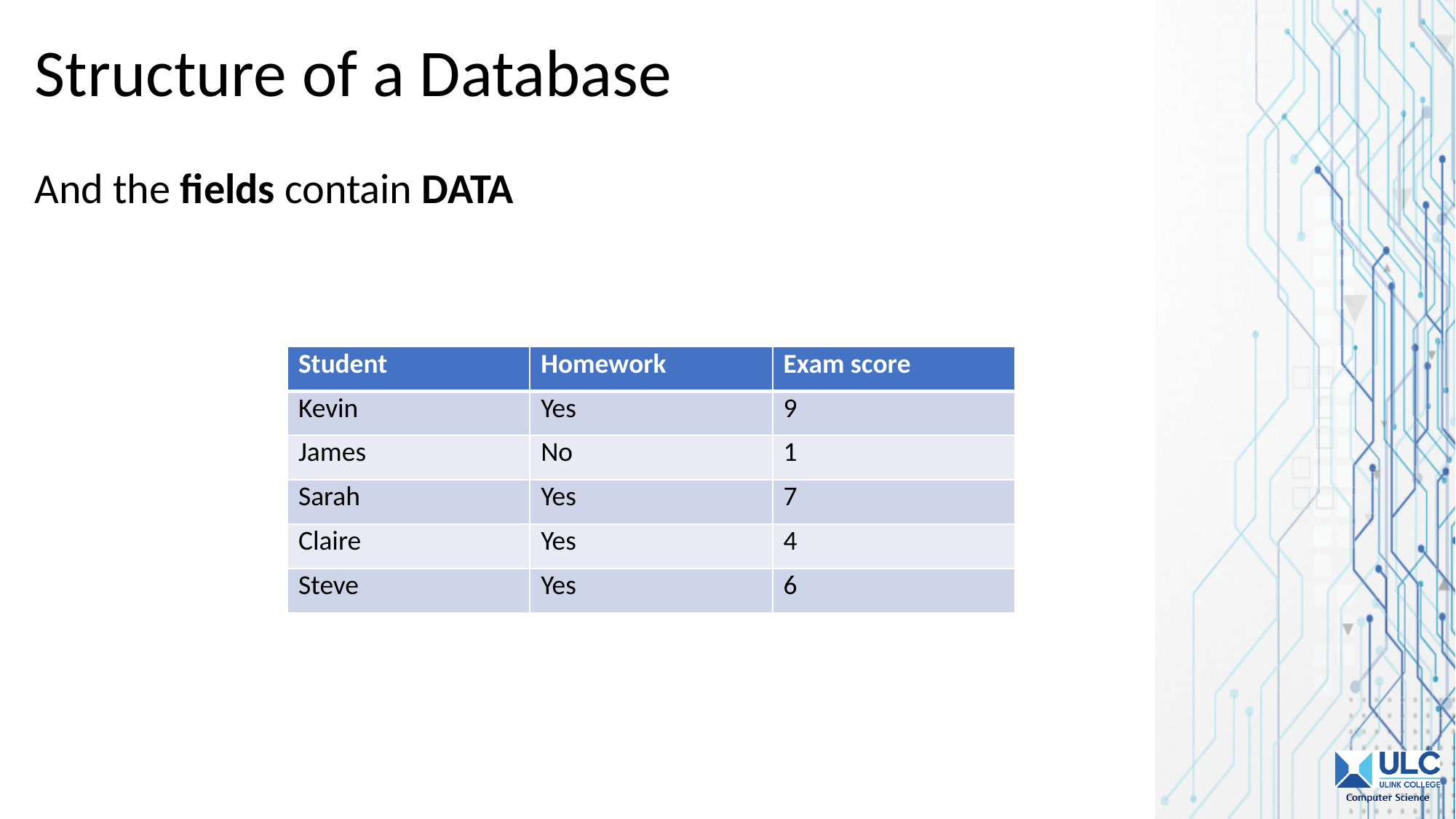

# Structure of a Database
And the fields contain DATA
| Student | Homework | Exam score |
| --- | --- | --- |
| Kevin | Yes | 9 |
| James | No | 1 |
| Sarah | Yes | 7 |
| Claire | Yes | 4 |
| Steve | Yes | 6 |